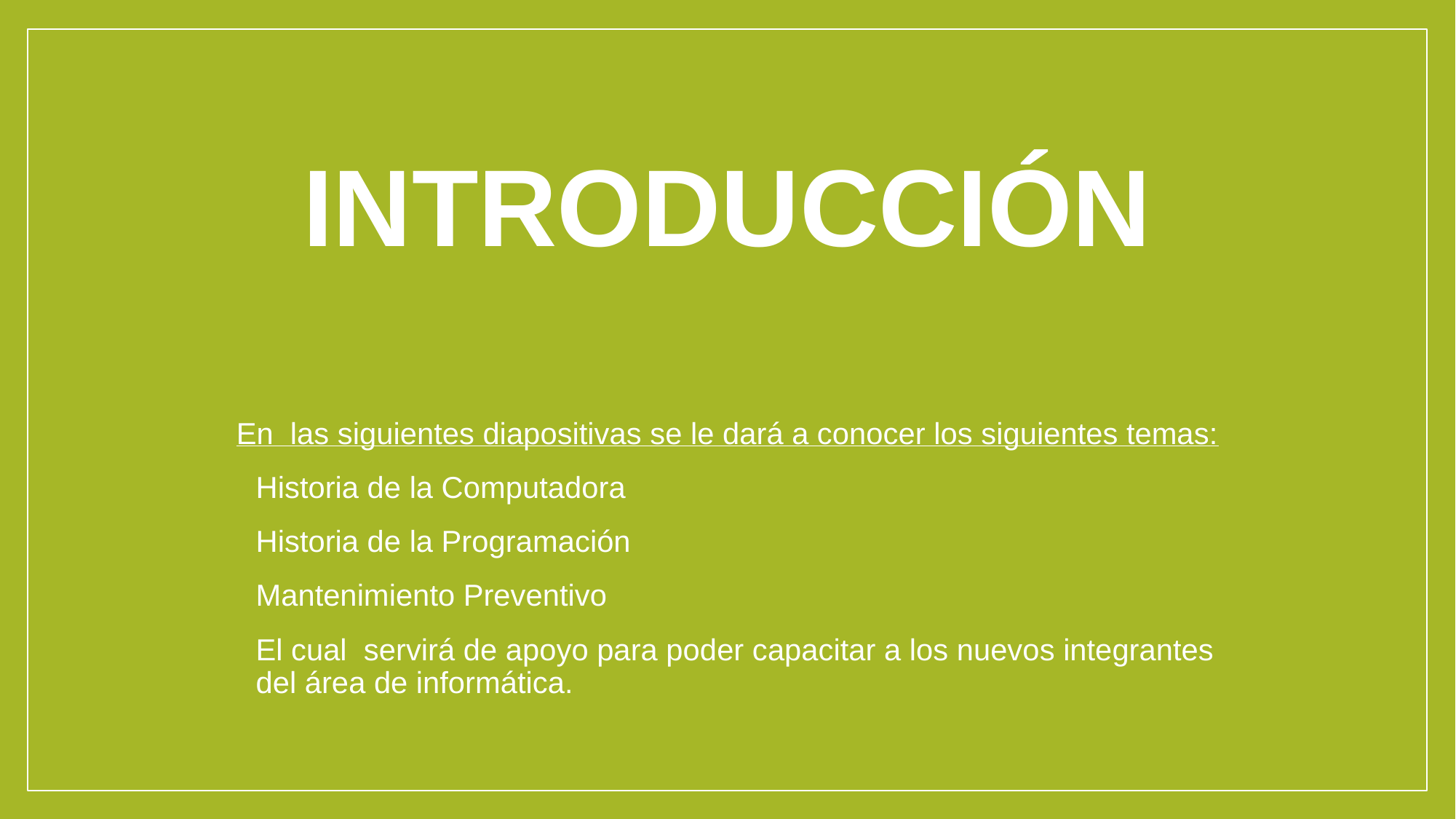

# introducción
En  las siguientes diapositivas se le dará a conocer los siguientes temas:
Historia de la Computadora
Historia de la Programación
Mantenimiento Preventivo
El cual  servirá de apoyo para poder capacitar a los nuevos integrantes del área de informática.